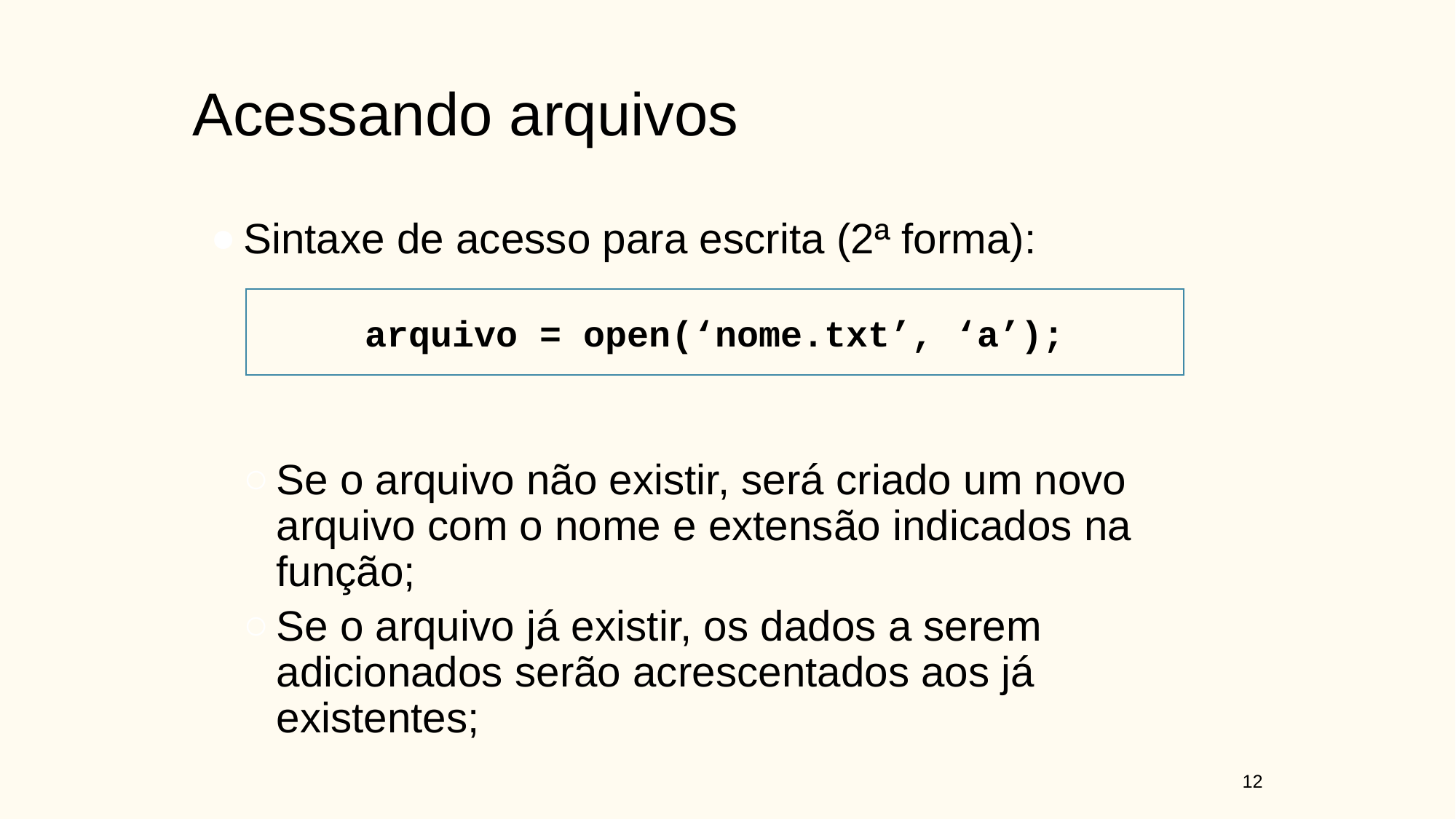

# Acessando arquivos
Sintaxe de acesso para escrita (2ª forma):

Se o arquivo não existir, será criado um novo arquivo com o nome e extensão indicados na função;
Se o arquivo já existir, os dados a serem adicionados serão acrescentados aos já existentes;

arquivo = open(‘nome.txt’, ‘a’);
12